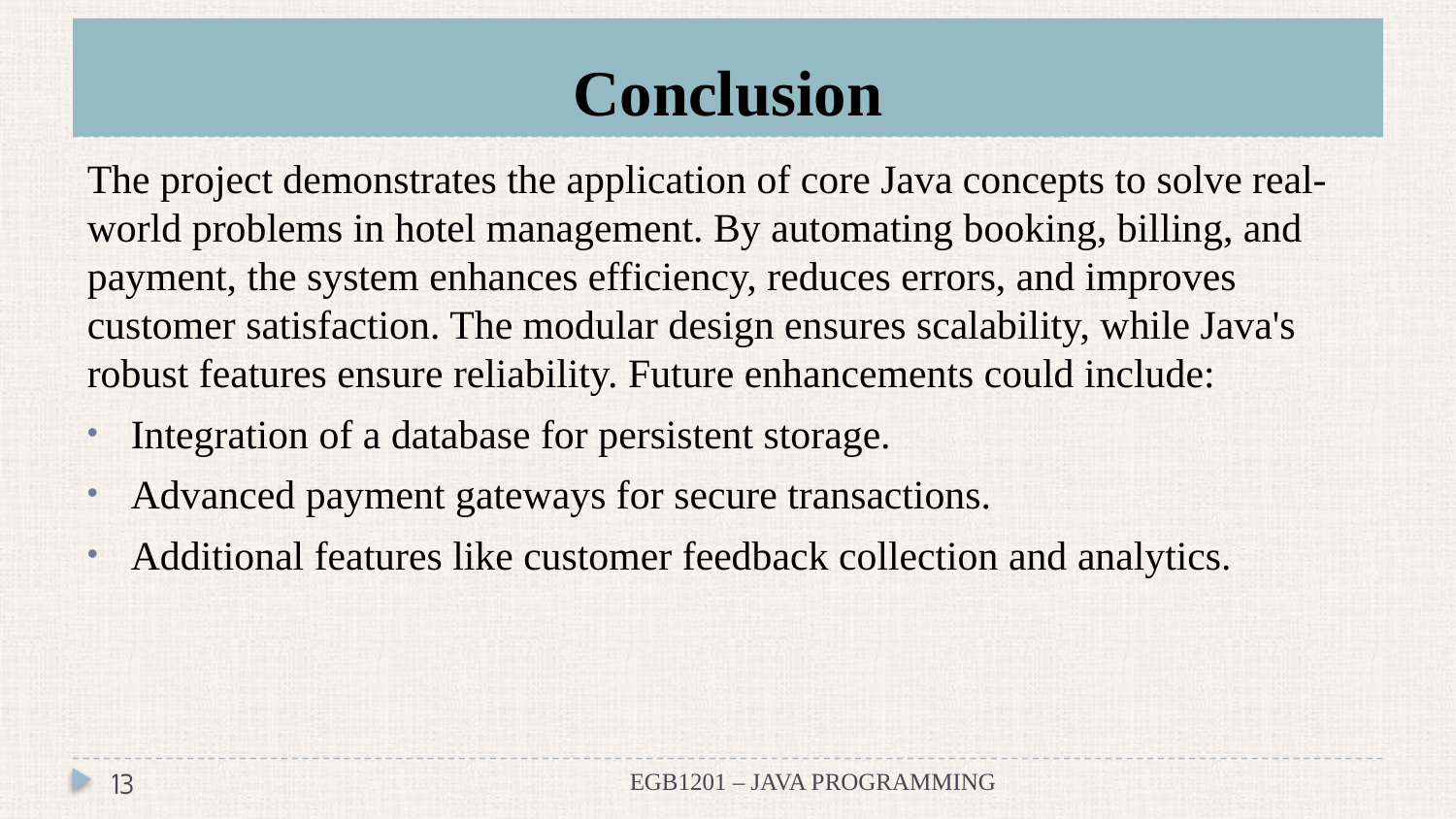

# Conclusion
The project demonstrates the application of core Java concepts to solve real-world problems in hotel management. By automating booking, billing, and payment, the system enhances efficiency, reduces errors, and improves customer satisfaction. The modular design ensures scalability, while Java's robust features ensure reliability. Future enhancements could include:
Integration of a database for persistent storage.
Advanced payment gateways for secure transactions.
Additional features like customer feedback collection and analytics.

13
EGB1201 – JAVA PROGRAMMING